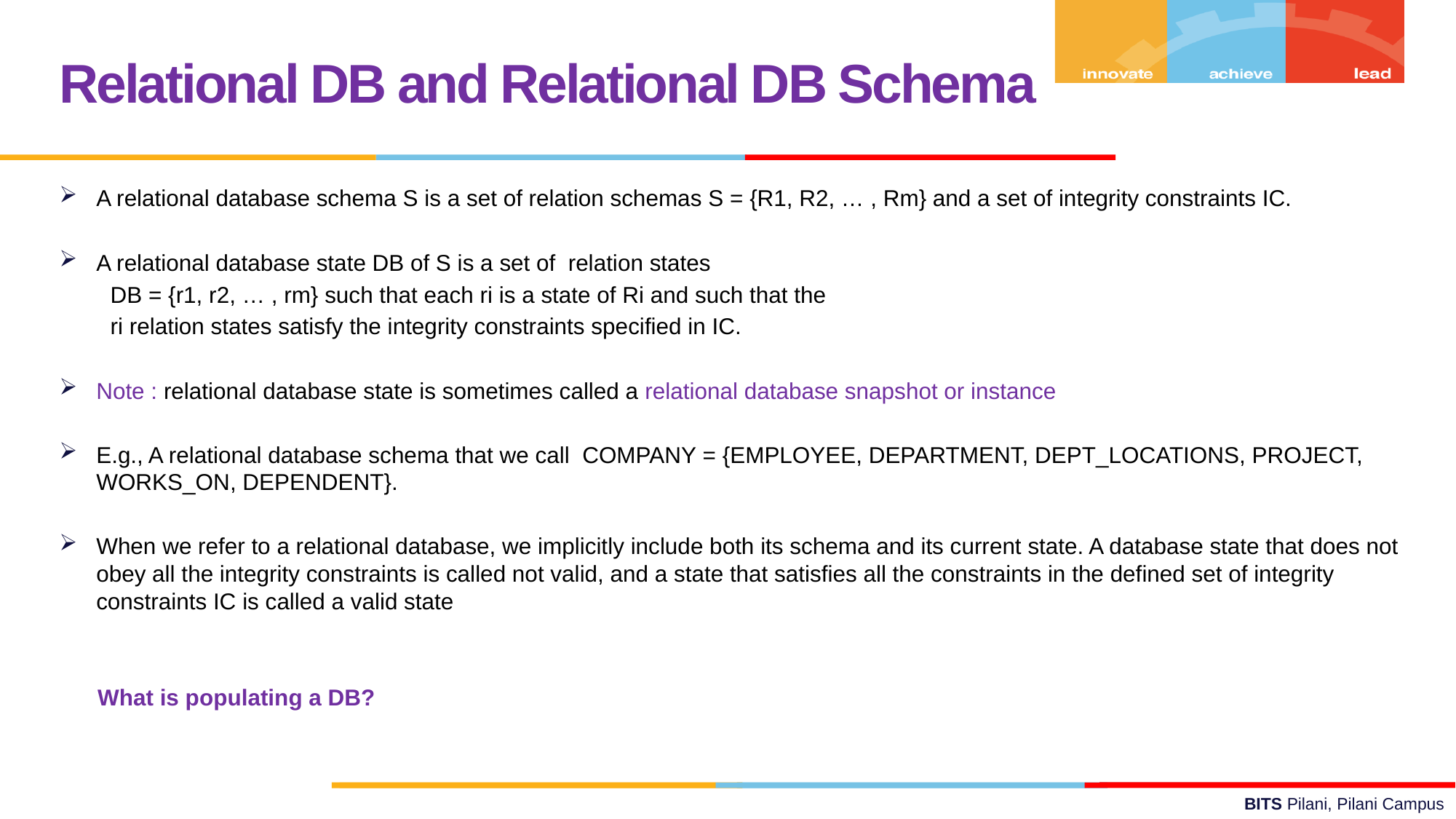

Relational DB and Relational DB Schema
A relational database schema S is a set of relation schemas S = {R1, R2, … , Rm} and a set of integrity constraints IC.

A relational database state DB of S is a set of  relation states
        DB = {r1, r2, … , rm} such that each ri is a state of Ri and such that the
        ri relation states satisfy the integrity constraints specified in IC.

Note : relational database state is sometimes called a relational database snapshot or instance

E.g., A relational database schema that we call  COMPANY = {EMPLOYEE, DEPARTMENT, DEPT_LOCATIONS, PROJECT, WORKS_ON, DEPENDENT}.

When we refer to a relational database, we implicitly include both its schema and its current state. A database state that does not obey all the integrity constraints is called not valid, and a state that satisfies all the constraints in the defined set of integrity constraints IC is called a valid state

      What is populating a DB?